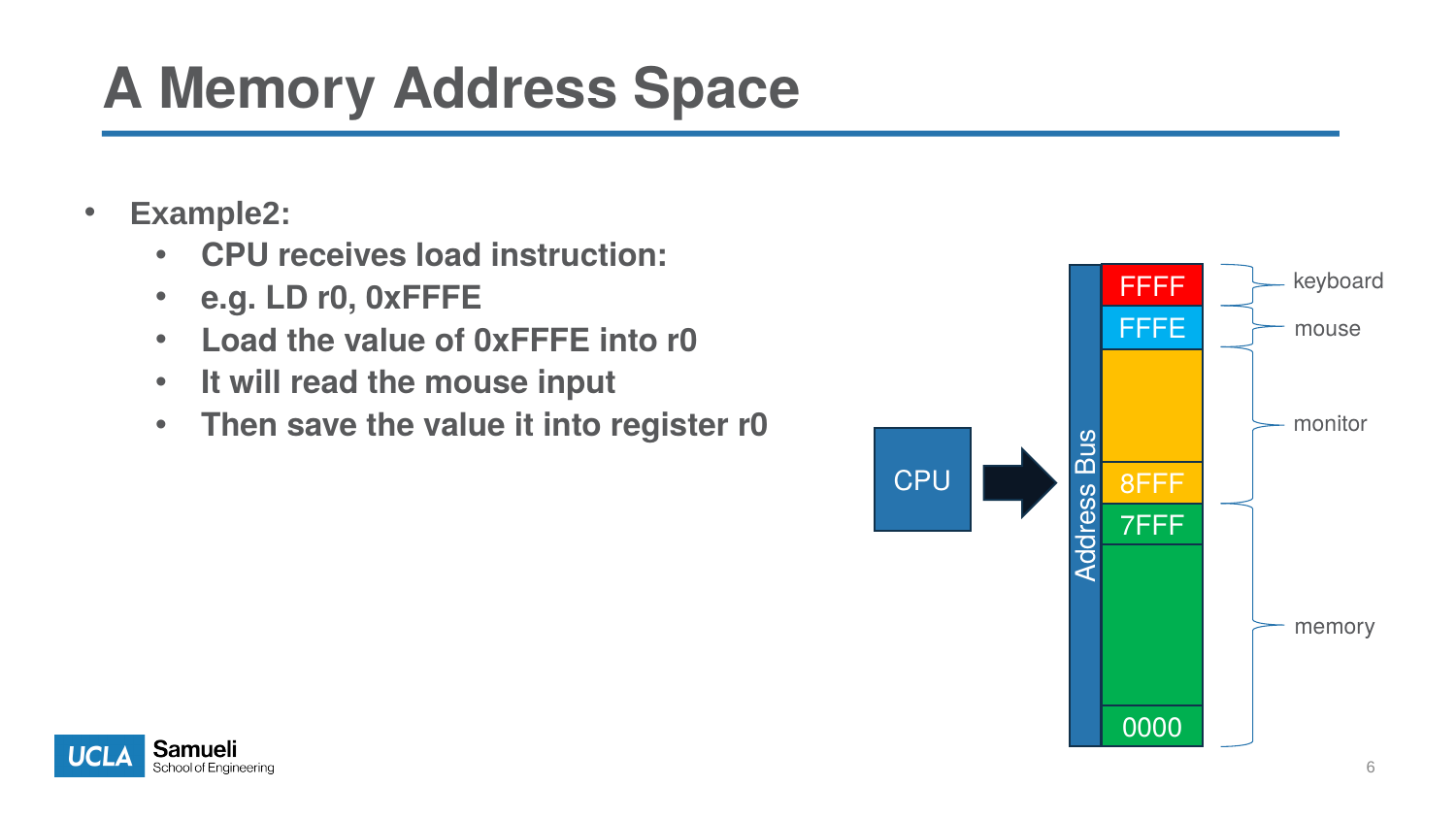

# A Memory Address Space
Example2:
CPU receives load instruction:
e.g. LD r0, 0xFFFE
Load the value of 0xFFFE into r0
It will read the mouse input
Then save the value it into register r0

FFFF

keyboard
FFFE

mouse

monitor
CPU

8FFF
Address Bus
7FFF

memory
0000
6